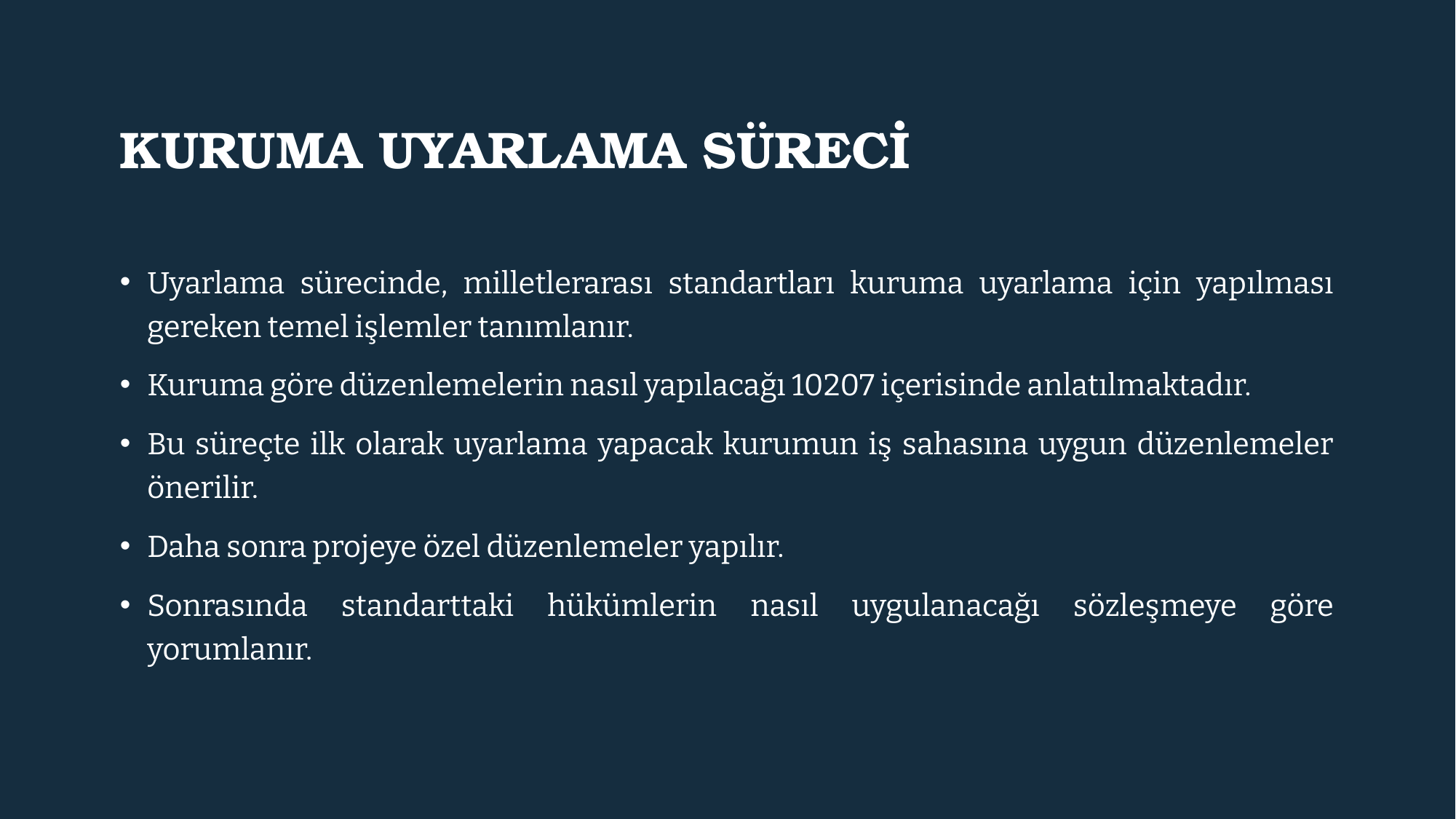

# Kuruma uyarlama sürecİ
Uyarlama sürecinde, milletlerarası standartları kuruma uyarlama için yapılması gereken temel işlemler tanımlanır.
Kuruma göre düzenlemelerin nasıl yapılacağı 10207 içerisinde anlatılmaktadır.
Bu süreçte ilk olarak uyarlama yapacak kurumun iş sahasına uygun düzenlemeler önerilir.
Daha sonra projeye özel düzenlemeler yapılır.
Sonrasında standarttaki hükümlerin nasıl uygulanacağı sözleşmeye göre yorumlanır.